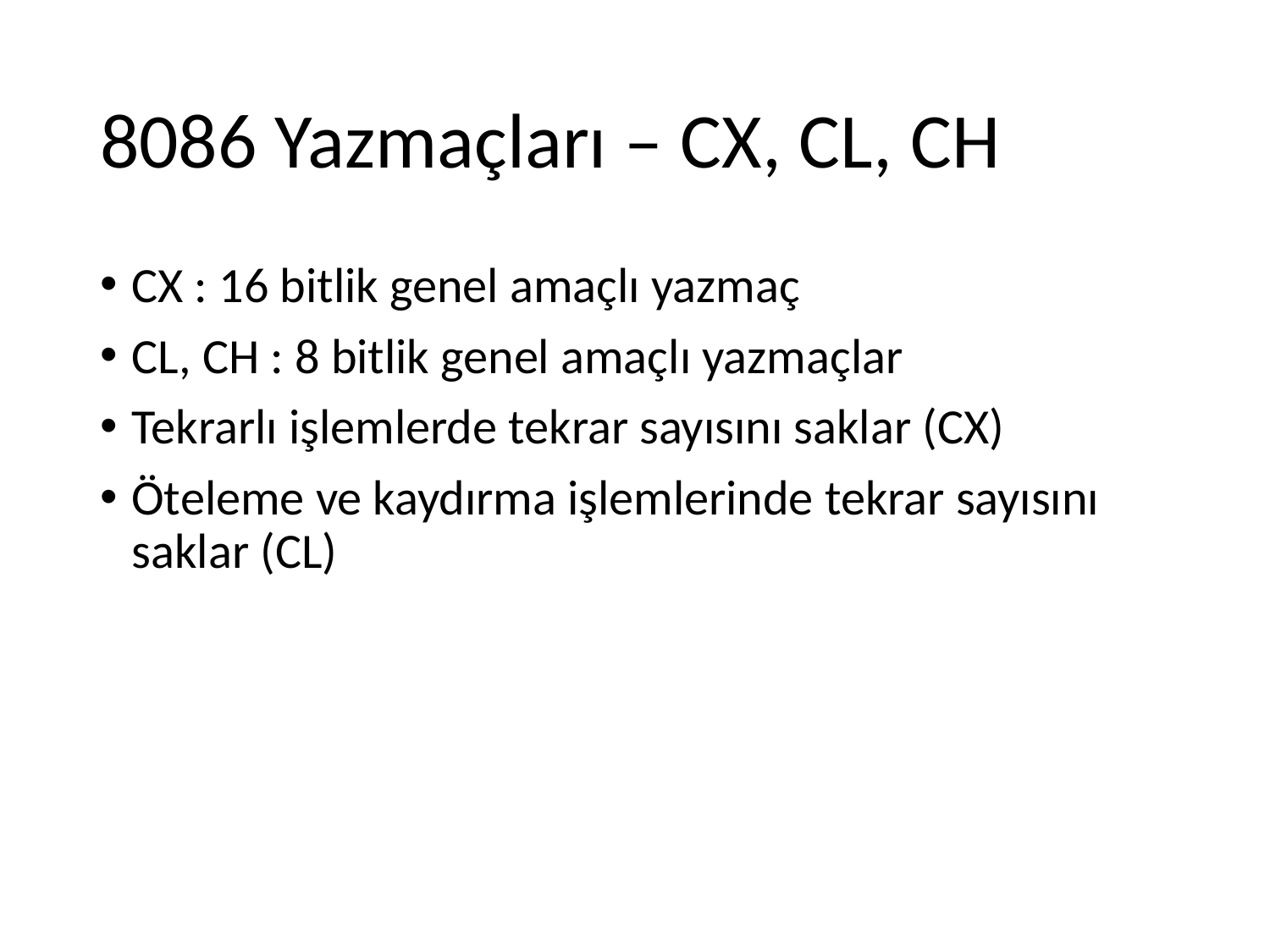

# 8086 Yazmaçları – CX, CL, CH
CX : 16 bitlik genel amaçlı yazmaç
CL, CH : 8 bitlik genel amaçlı yazmaçlar
Tekrarlı işlemlerde tekrar sayısını saklar (CX)
Öteleme ve kaydırma işlemlerinde tekrar sayısını saklar (CL)